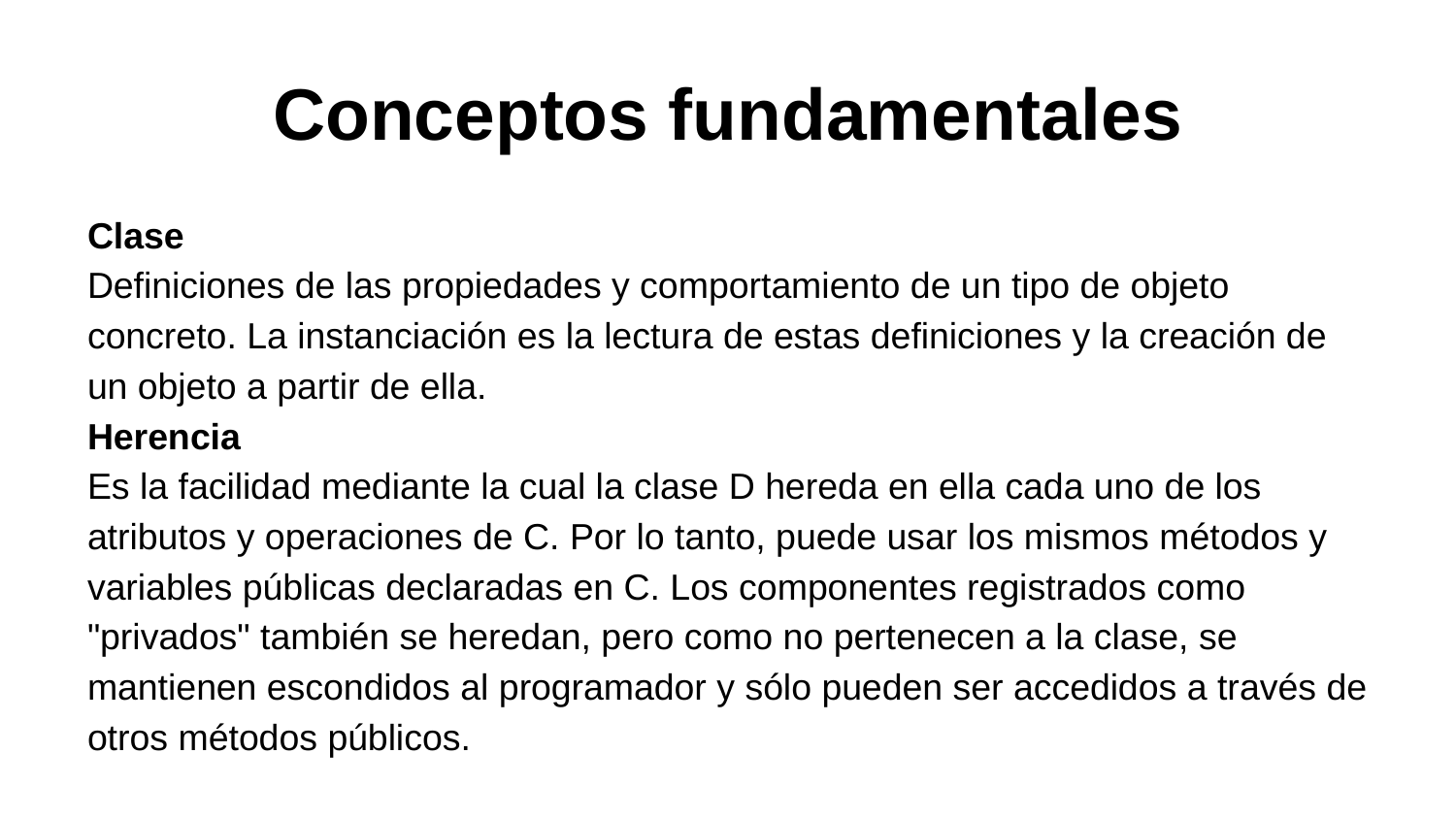

# Conceptos fundamentales
Clase
Definiciones de las propiedades y comportamiento de un tipo de objeto concreto. La instanciación es la lectura de estas definiciones y la creación de un objeto a partir de ella.
Herencia
Es la facilidad mediante la cual la clase D hereda en ella cada uno de los atributos y operaciones de C. Por lo tanto, puede usar los mismos métodos y variables públicas declaradas en C. Los componentes registrados como "privados" también se heredan, pero como no pertenecen a la clase, se mantienen escondidos al programador y sólo pueden ser accedidos a través de otros métodos públicos.